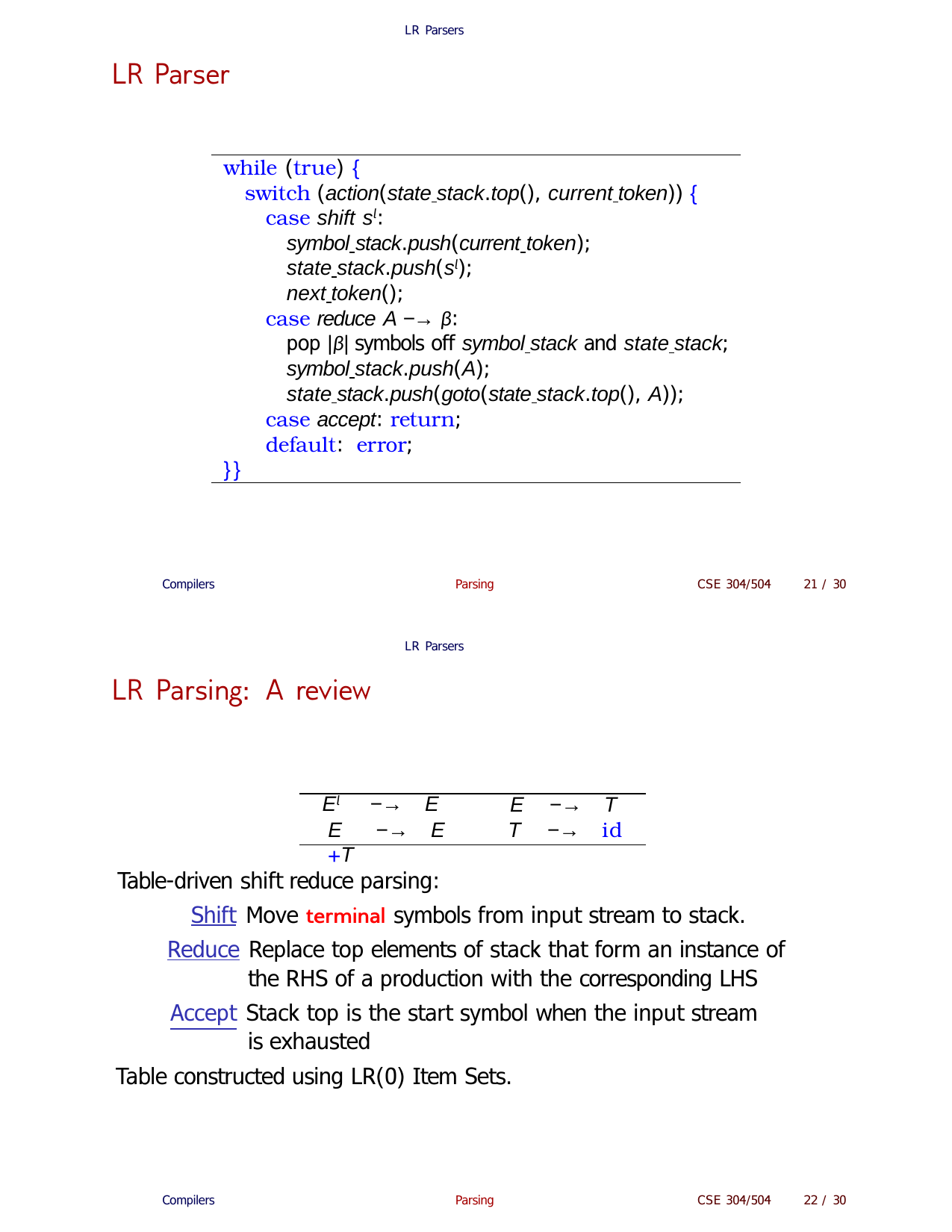

LR Parsers
LR Parser

while (true) {
switch (action(state stack.top(), current token)) {
case shift sl:
symbol stack.push(current token);
state stack.push(sl);
next token();
case reduce A −→ β:
pop |β| symbols off symbol stack and state stack;
symbol stack.push(A);
state stack.push(goto(state stack.top(), A));
case accept: return; default: error;
}}

Compilers
Parsing
CSE 304/504
21 / 30
LR Parsers
LR Parsing: A review
El	−→	E
E	−→	E +T
E	−→	T
T	−→	id

Table-driven shift reduce parsing:
Shift Move terminal symbols from input stream to stack.
Reduce Replace top elements of stack that form an instance of the RHS of a production with the corresponding LHS
Accept Stack top is the start symbol when the input stream is exhausted
Table constructed using LR(0) Item Sets.

Compilers
Parsing
CSE 304/504
22 / 30